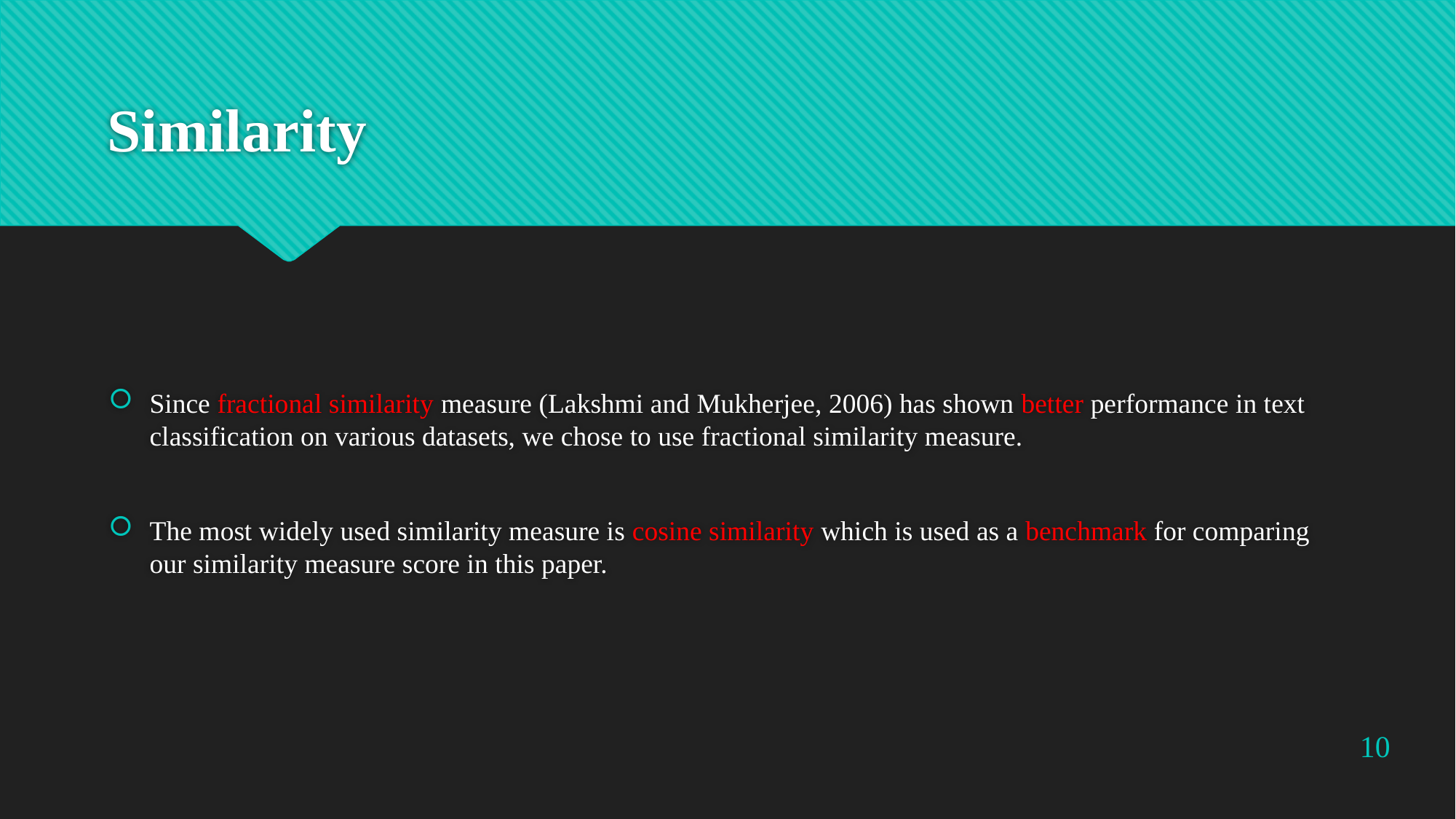

# Similarity
Since fractional similarity measure (Lakshmi and Mukherjee, 2006) has shown better performance in text classification on various datasets, we chose to use fractional similarity measure.

The most widely used similarity measure is cosine similarity which is used as a benchmark for comparing our similarity measure score in this paper.
10